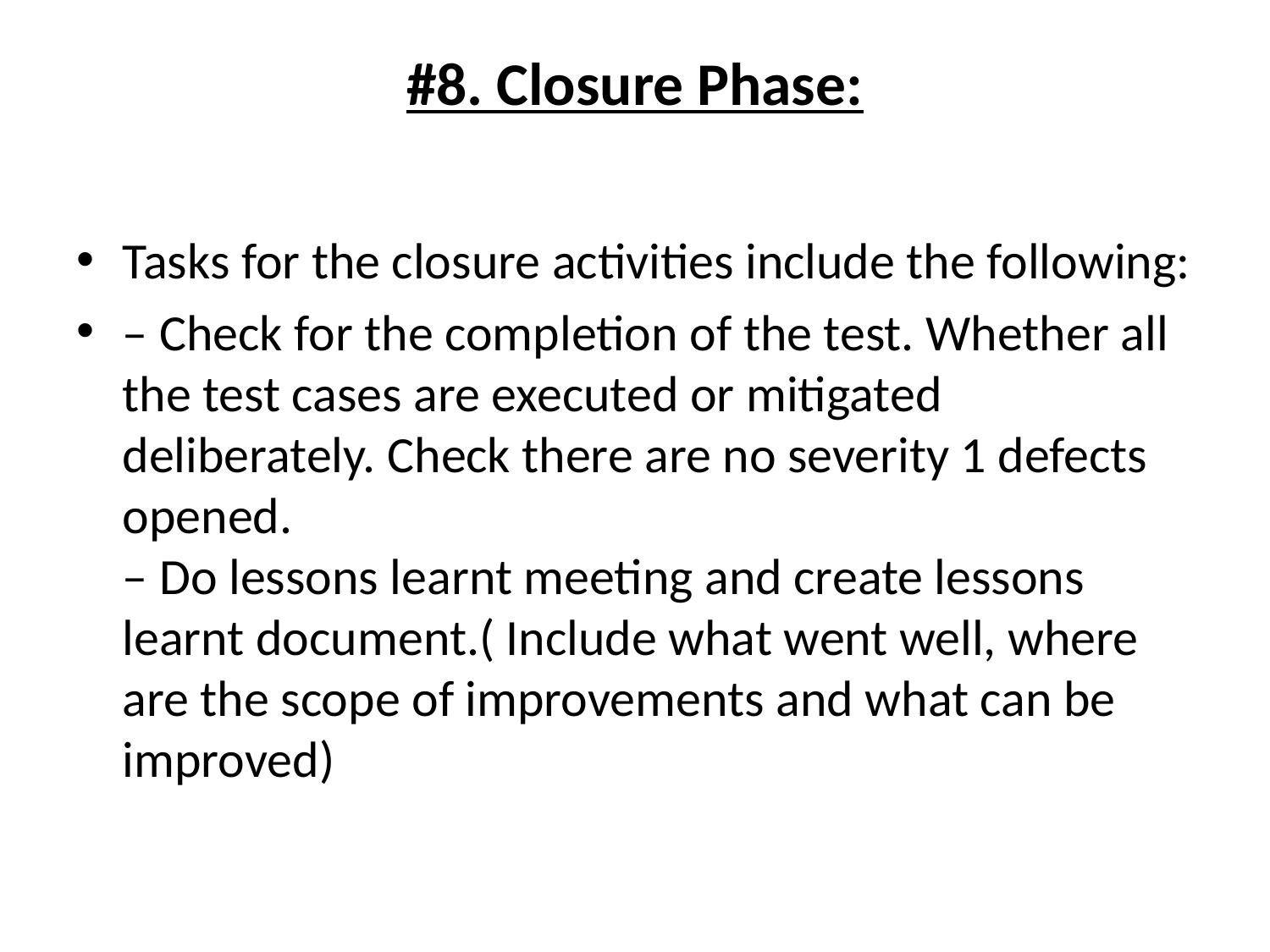

# #8. Closure Phase:
Tasks for the closure activities include the following:
– Check for the completion of the test. Whether all the test cases are executed or mitigated deliberately. Check there are no severity 1 defects opened.
– Do lessons learnt meeting and create lessons learnt document.( Include what went well, where are the scope of improvements and what can be improved)